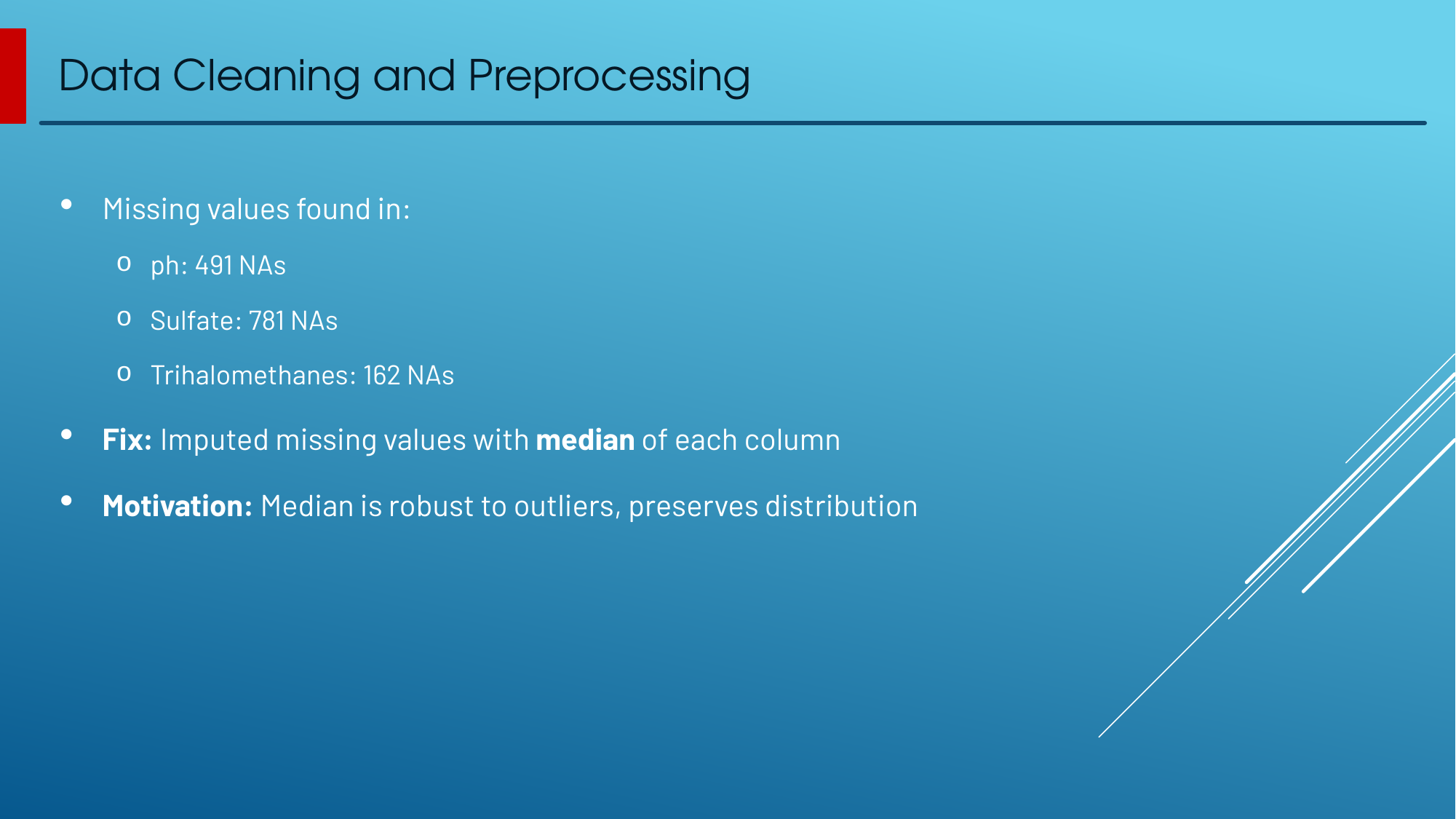

Data Cleaning and Preprocessing
Missing values found in:
ph: 491 NAs
Sulfate: 781 NAs
Trihalomethanes: 162 NAs
Fix: Imputed missing values with median of each column
Motivation: Median is robust to outliers, preserves distribution